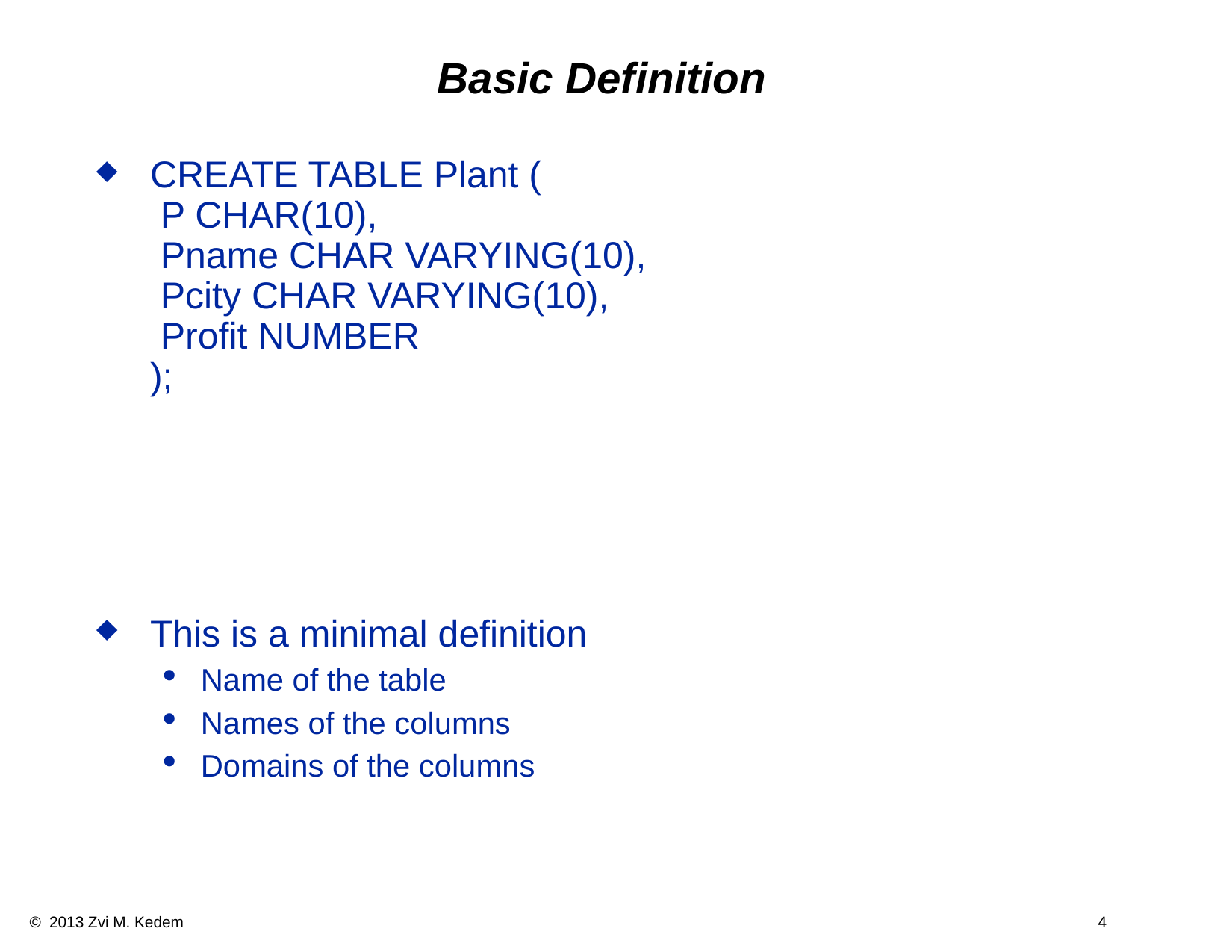

# Basic Definition
CREATE TABLE Plant (
 P CHAR(10),
 Pname CHAR VARYING(10),
 Pcity CHAR VARYING(10),
 Profit NUMBER
);

This is a minimal definition
Name of the table
Names of the columns
Domains of the columns